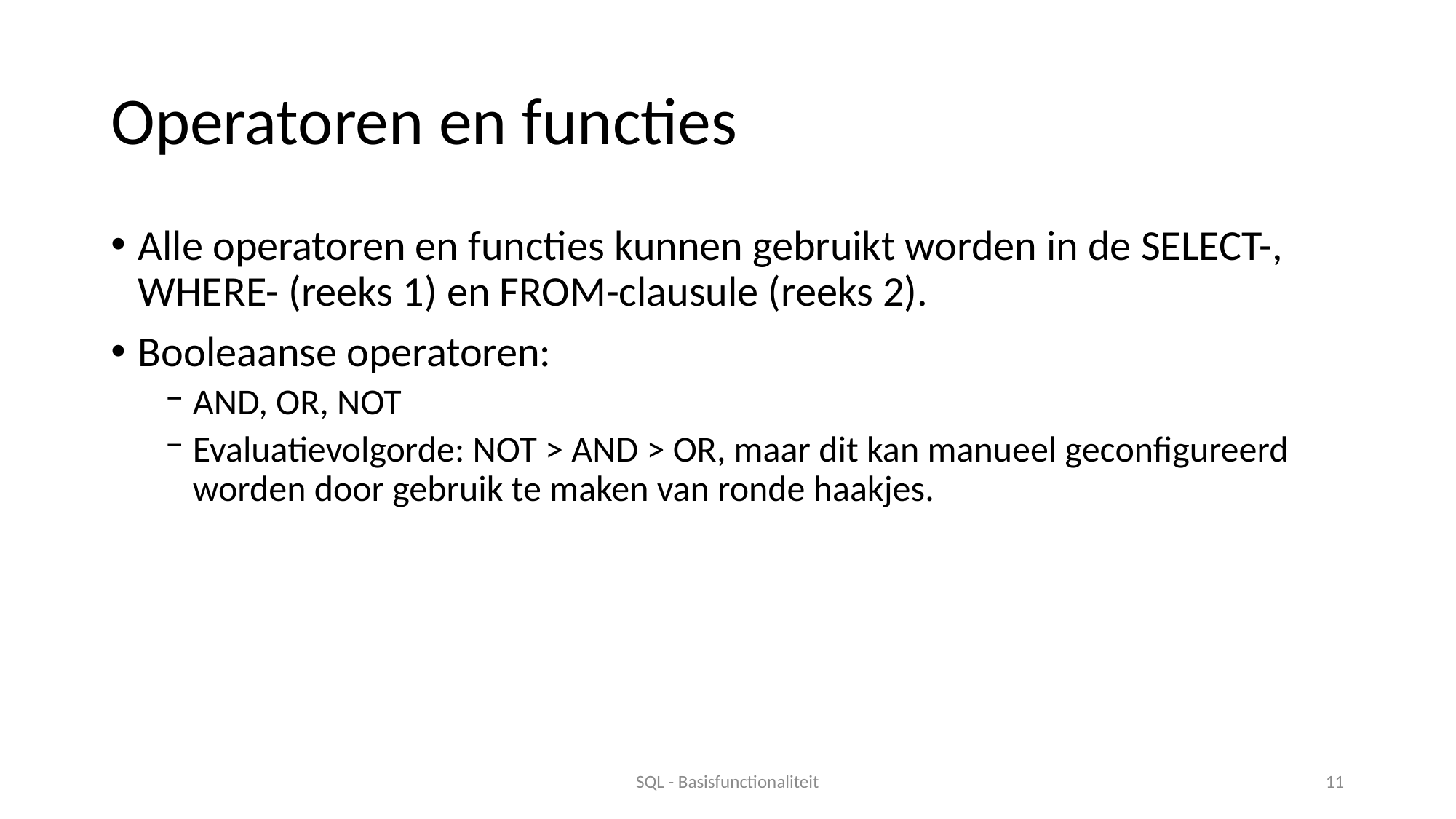

# Operatoren en functies
Alle operatoren en functies kunnen gebruikt worden in de SELECT-, WHERE- (reeks 1) en FROM-clausule (reeks 2).
Booleaanse operatoren:
AND, OR, NOT
Evaluatievolgorde: NOT > AND > OR, maar dit kan manueel geconfigureerd worden door gebruik te maken van ronde haakjes.
SQL - Basisfunctionaliteit
11